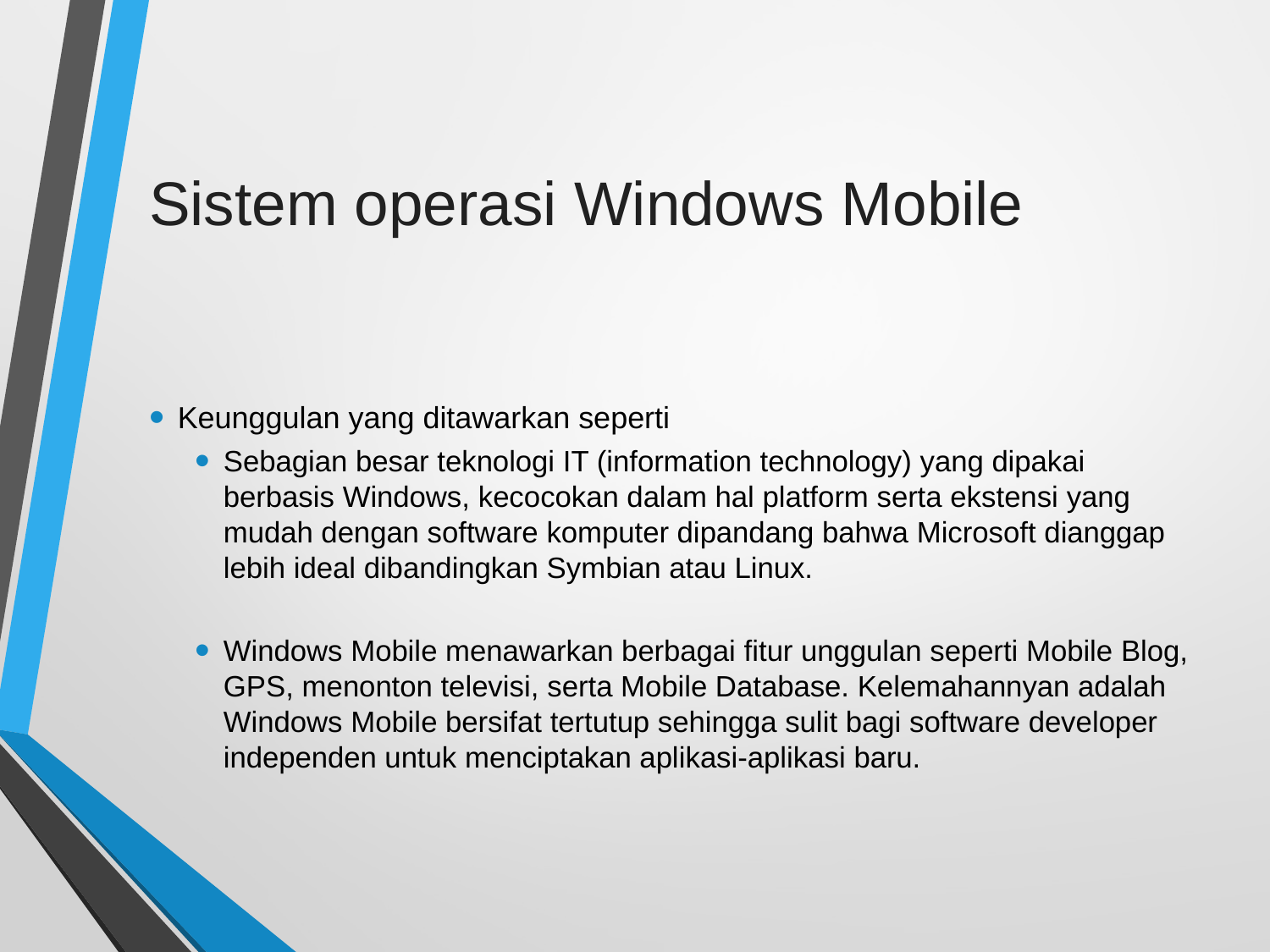

# Sistem operasi Windows Mobile
Keunggulan yang ditawarkan seperti
Sebagian besar teknologi IT (information technology) yang dipakai berbasis Windows, kecocokan dalam hal platform serta ekstensi yang mudah dengan software komputer dipandang bahwa Microsoft dianggap lebih ideal dibandingkan Symbian atau Linux.

Windows Mobile menawarkan berbagai fitur unggulan seperti Mobile Blog, GPS, menonton televisi, serta Mobile Database. Kelemahannyan adalah Windows Mobile bersifat tertutup sehingga sulit bagi software developer independen untuk menciptakan aplikasi-aplikasi baru.